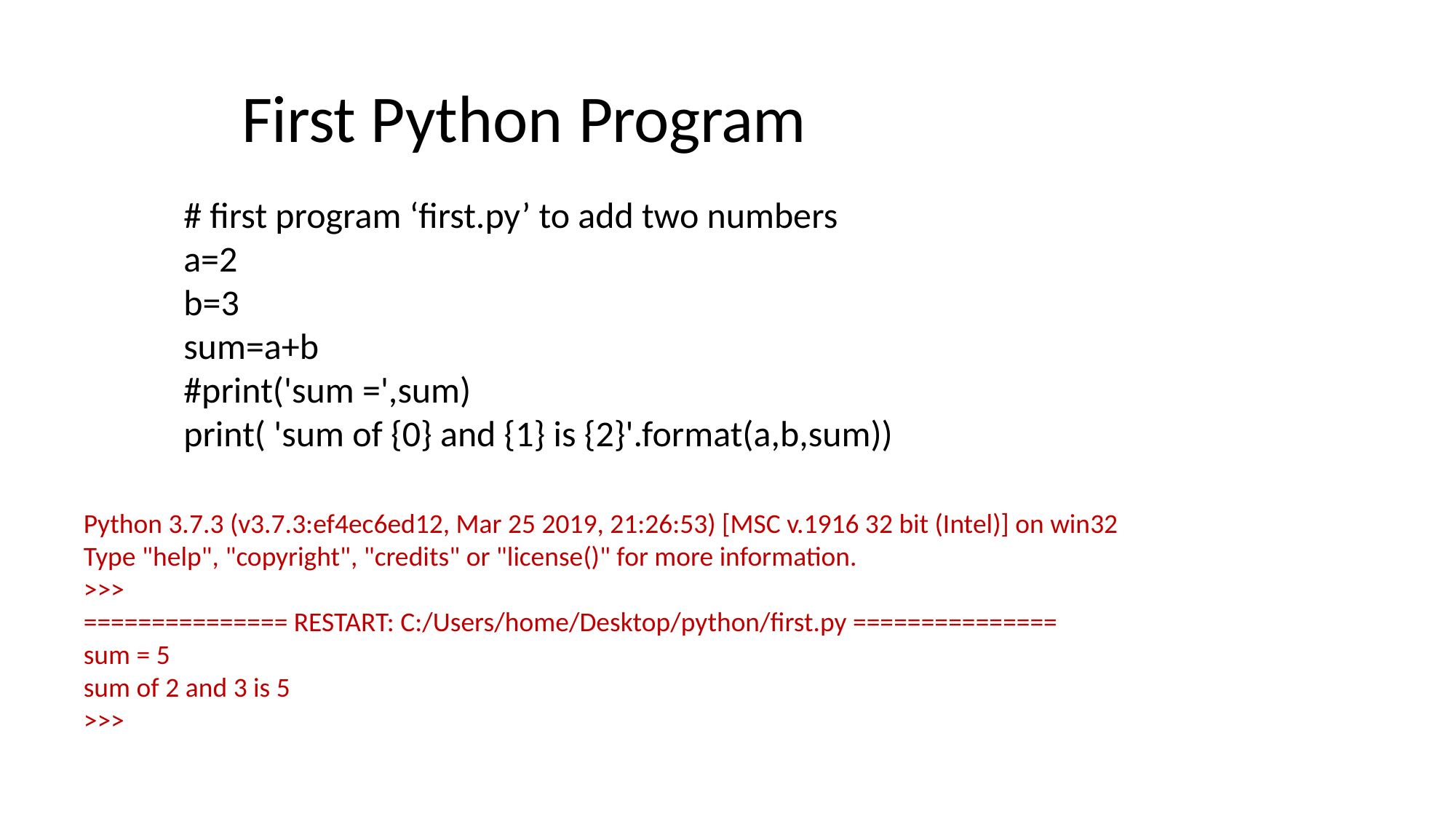

# First Python Program
# first program ‘first.py’ to add two numbers
a=2
b=3
sum=a+b
#print('sum =',sum)
print( 'sum of {0} and {1} is {2}'.format(a,b,sum))
Python 3.7.3 (v3.7.3:ef4ec6ed12, Mar 25 2019, 21:26:53) [MSC v.1916 32 bit (Intel)] on win32
Type "help", "copyright", "credits" or "license()" for more information.
>>>
=============== RESTART: C:/Users/home/Desktop/python/first.py ===============
sum = 5
sum of 2 and 3 is 5
>>>